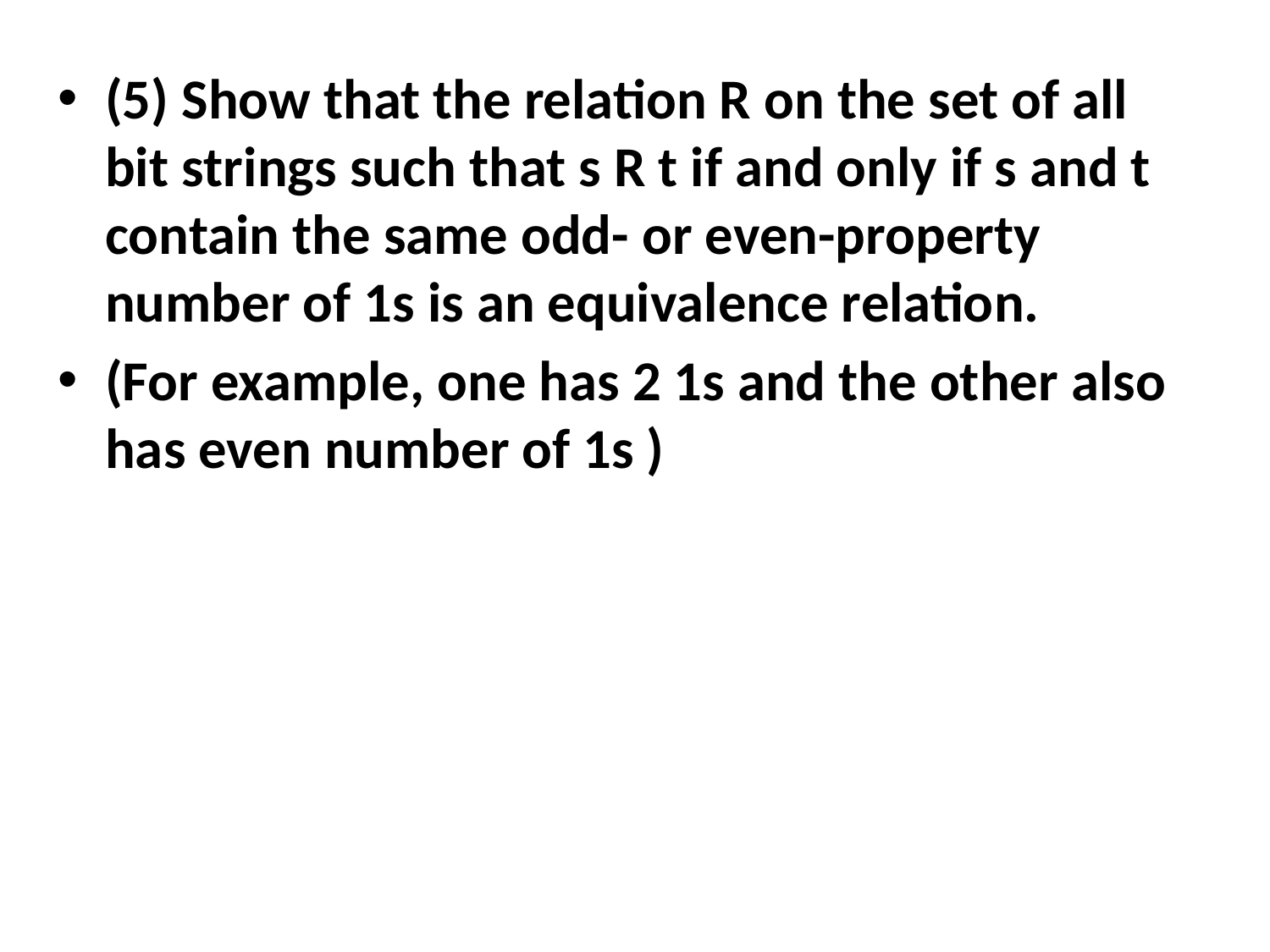

(5) Show that the relation R on the set of all bit strings such that s R t if and only if s and t contain the same odd- or even-property number of 1s is an equivalence relation.
(For example, one has 2 1s and the other also has even number of 1s )